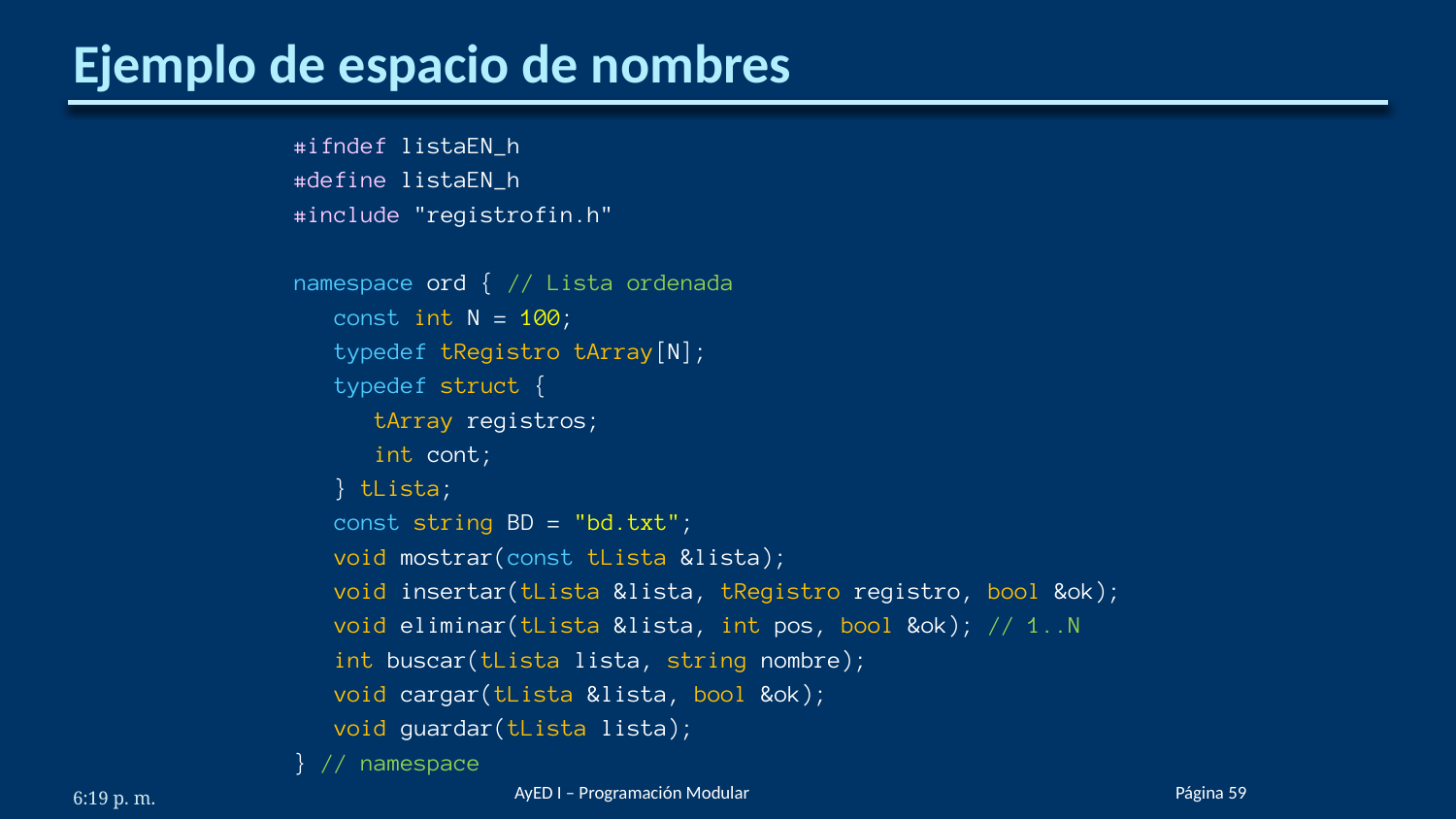

# Ejemplo de espacio de nombres
#ifndef listaEN_h
#define listaEN_h
#include "registrofin.h"

namespace ord { // Lista ordenada
   const int N = 100;
   typedef tRegistro tArray[N];
   typedef struct {
      tArray registros;
      int cont;
   } tLista;
   const string BD = "bd.txt";
   void mostrar(const tLista &lista);
   void insertar(tLista &lista, tRegistro registro, bool &ok);
   void eliminar(tLista &lista, int pos, bool &ok); // 1..N
   int buscar(tLista lista, string nombre);
   void cargar(tLista &lista, bool &ok);
   void guardar(tLista lista);
} // namespace

#endif
AyED I – Programación Modular
Página 59
6:19 p. m.